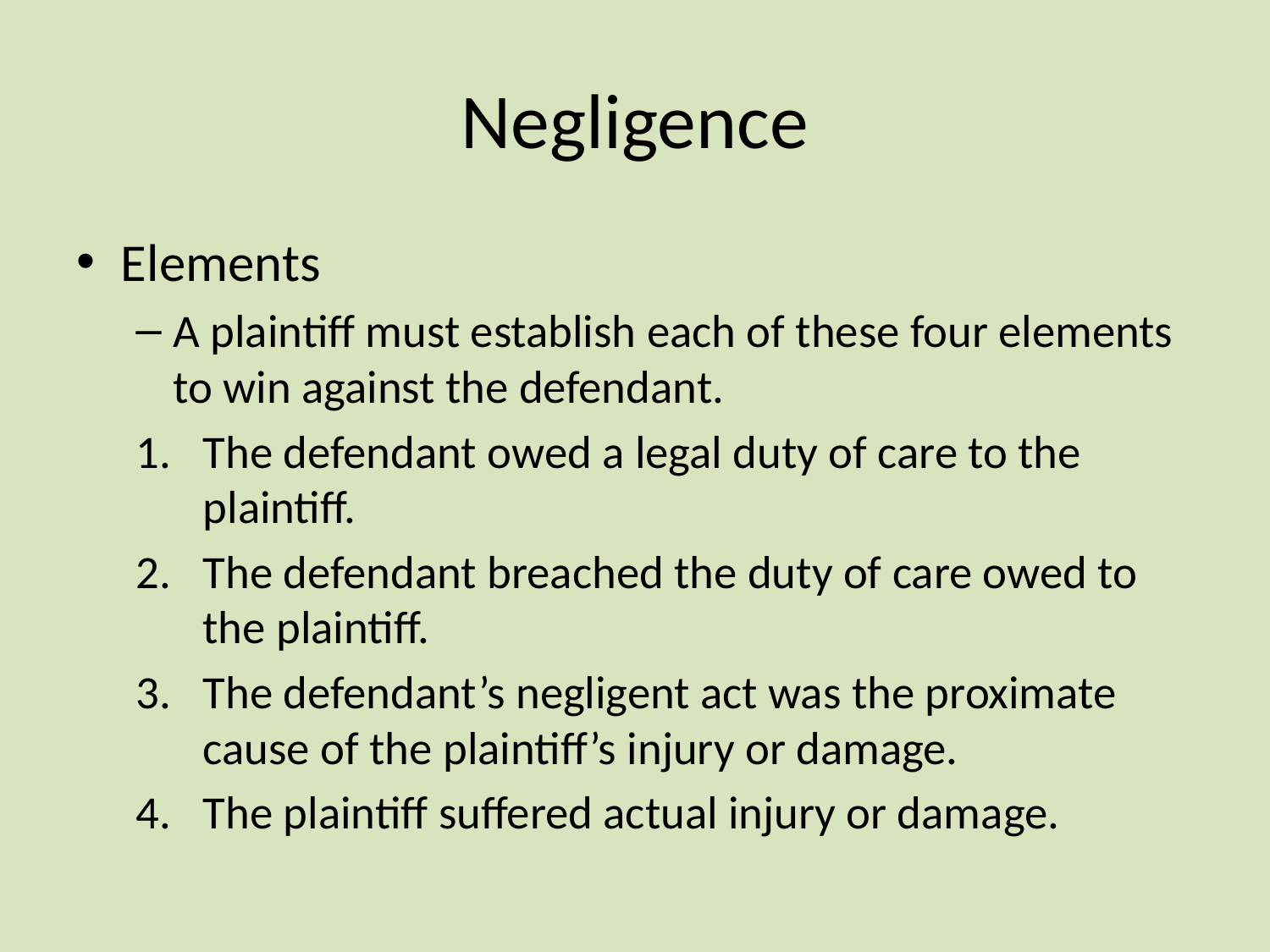

# Negligence
Elements
A plaintiff must establish each of these four elements to win against the defendant.
The defendant owed a legal duty of care to the plaintiff.
The defendant breached the duty of care owed to the plaintiff.
The defendant’s negligent act was the proximate cause of the plaintiff’s injury or damage.
The plaintiff suffered actual injury or damage.